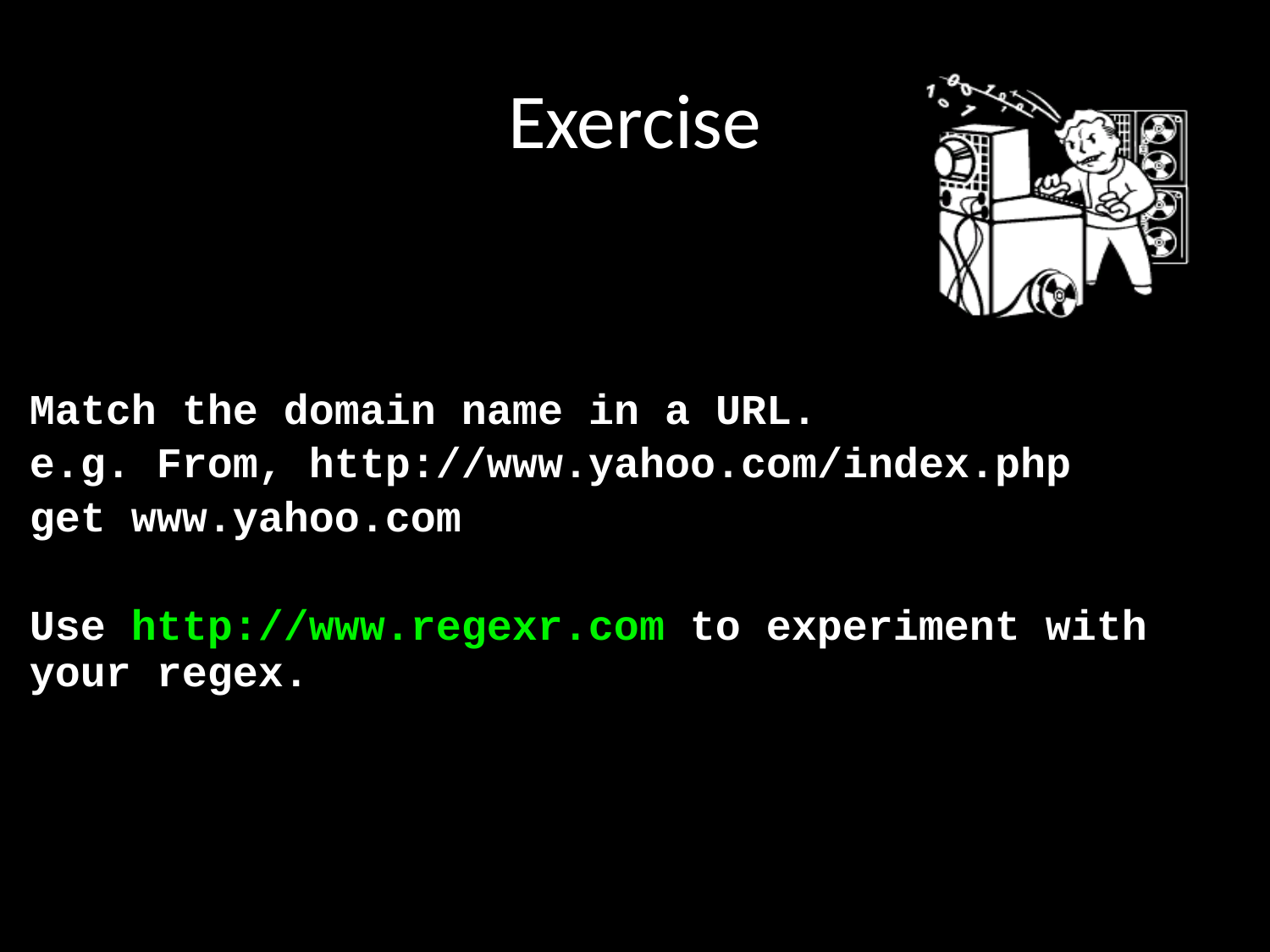

# Exercise

Match the domain name in a URL.
e.g. From, http://www.yahoo.com/index.php
get www.yahoo.com

Use http://www.regexr.com to experiment with your regex.